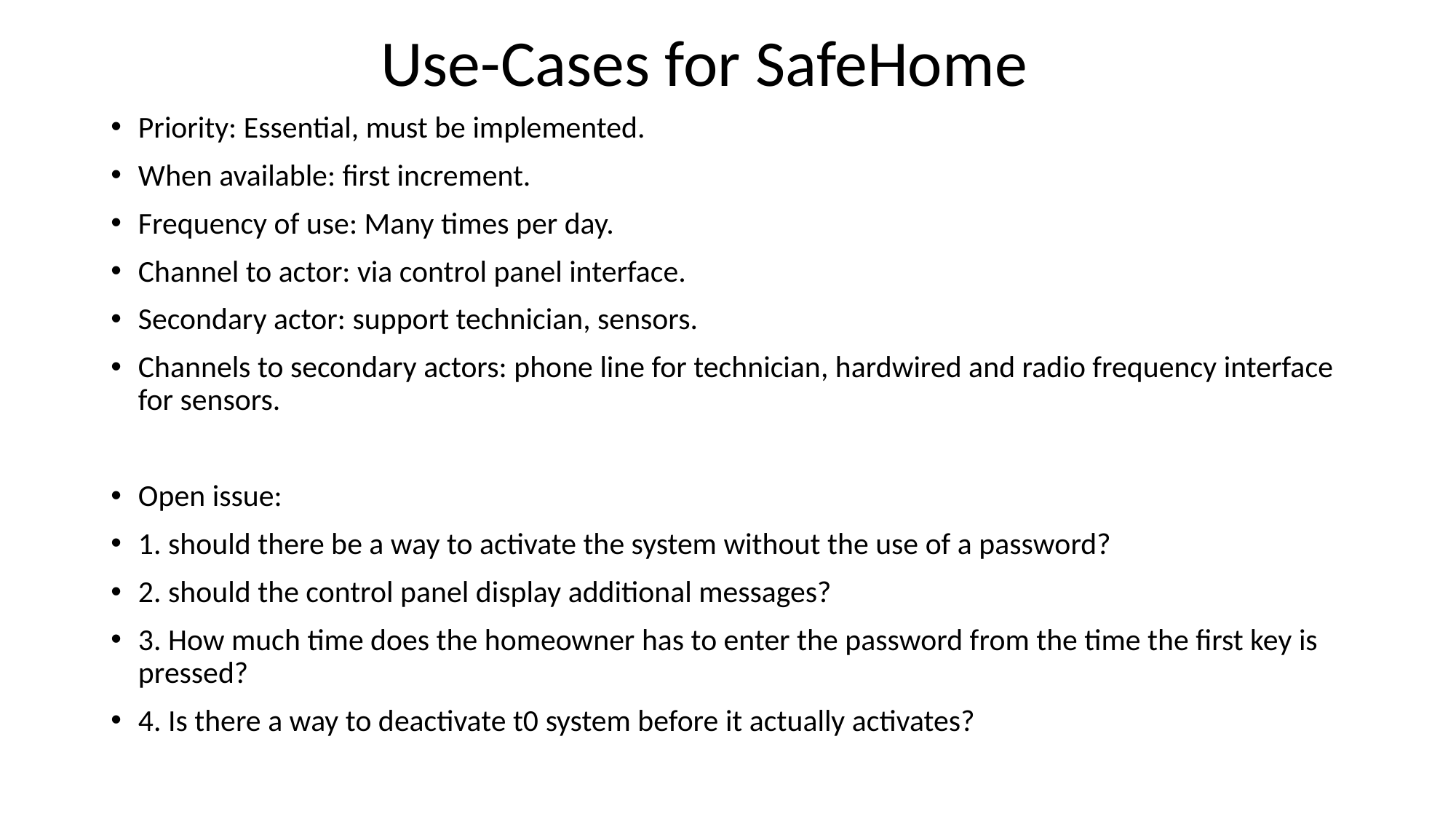

# Use-Cases for SafeHome
Priority: Essential, must be implemented.
When available: first increment.
Frequency of use: Many times per day.
Channel to actor: via control panel interface.
Secondary actor: support technician, sensors.
Channels to secondary actors: phone line for technician, hardwired and radio frequency interface for sensors.

Open issue:
1. should there be a way to activate the system without the use of a password?
2. should the control panel display additional messages?
3. How much time does the homeowner has to enter the password from the time the first key is pressed?
4. Is there a way to deactivate t0 system before it actually activates?